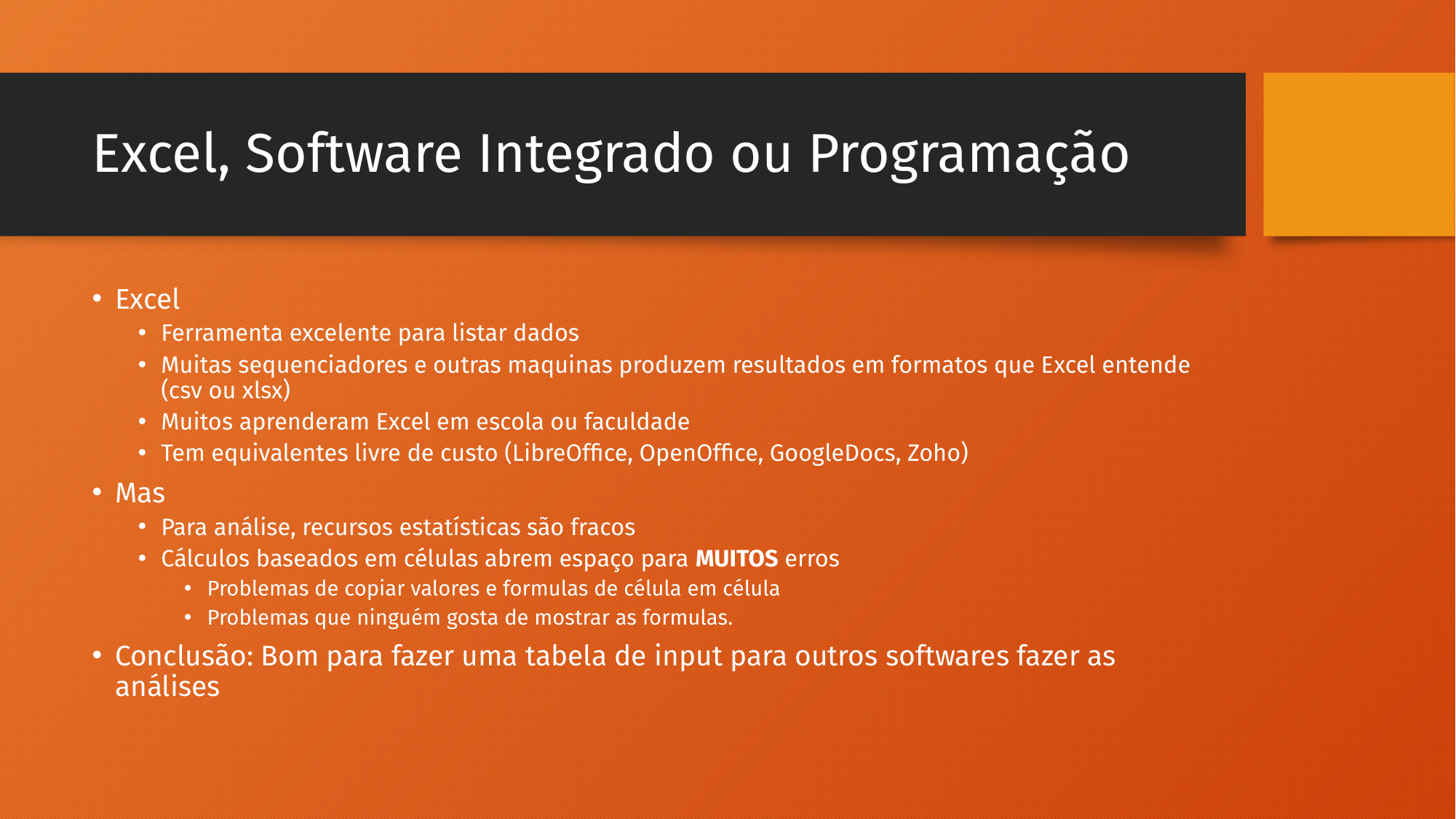

# Excel, Software Integrado ou Programação
Excel
Ferramenta excelente para listar dados
Muitas sequenciadores e outras maquinas produzem resultados em formatos que Excel entende (csv ou xlsx)
Muitos aprenderam Excel em escola ou faculdade
Tem equivalentes livre de custo (LibreOffice, OpenOffice, GoogleDocs, Zoho)
Mas
Para análise, recursos estatísticas são fracos
Cálculos baseados em células abrem espaço para MUITOS erros
Problemas de copiar valores e formulas de célula em célula
Problemas que ninguém gosta de mostrar as formulas.
Conclusão: Bom para fazer uma tabela de input para outros softwares fazer as análises